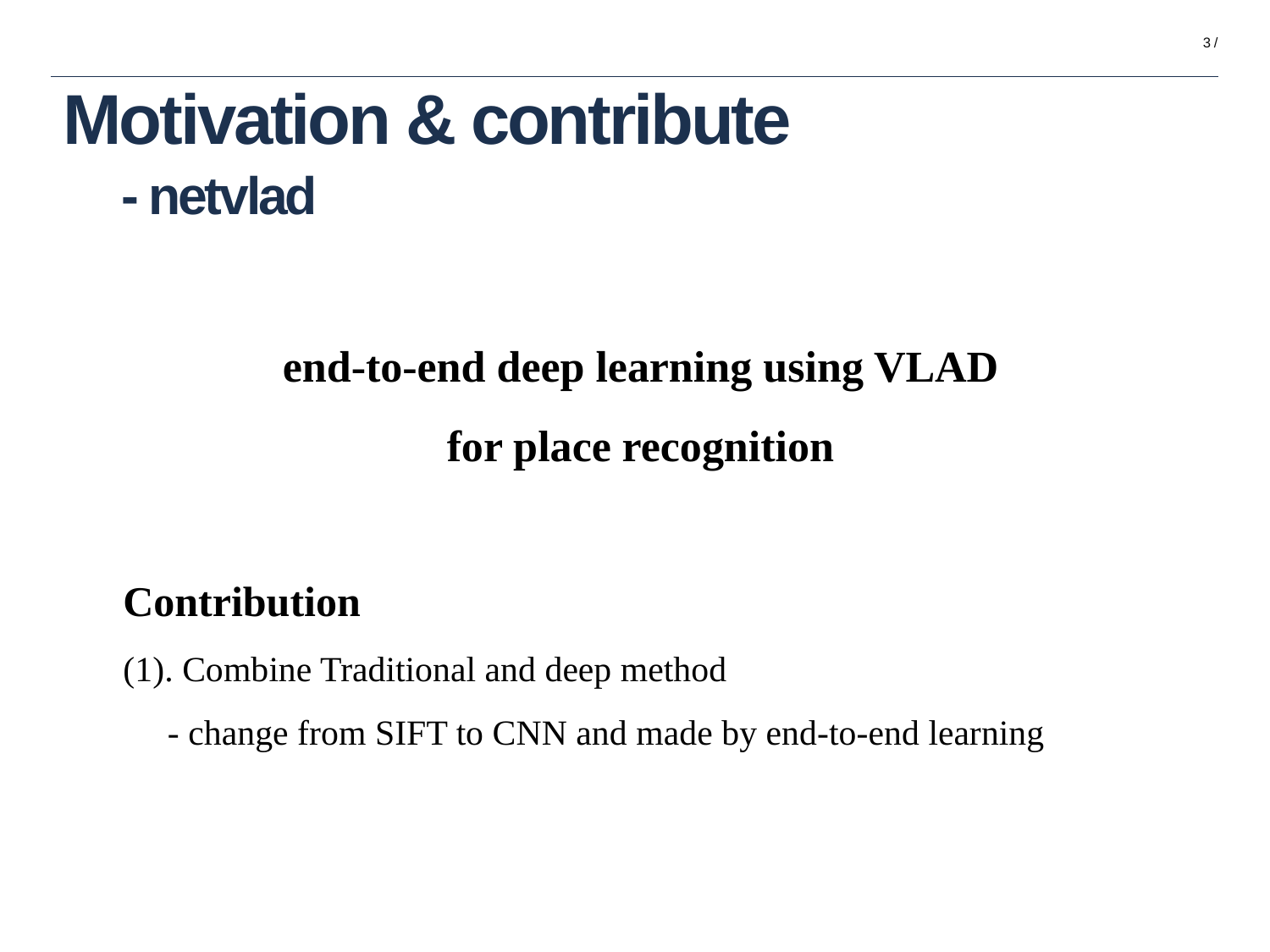

3 /
# Motivation & contribute
- netvlad
end-to-end deep learning using VLAD
for place recognition
Contribution
(1). Combine Traditional and deep method
     - change from SIFT to CNN and made by end-to-end learning